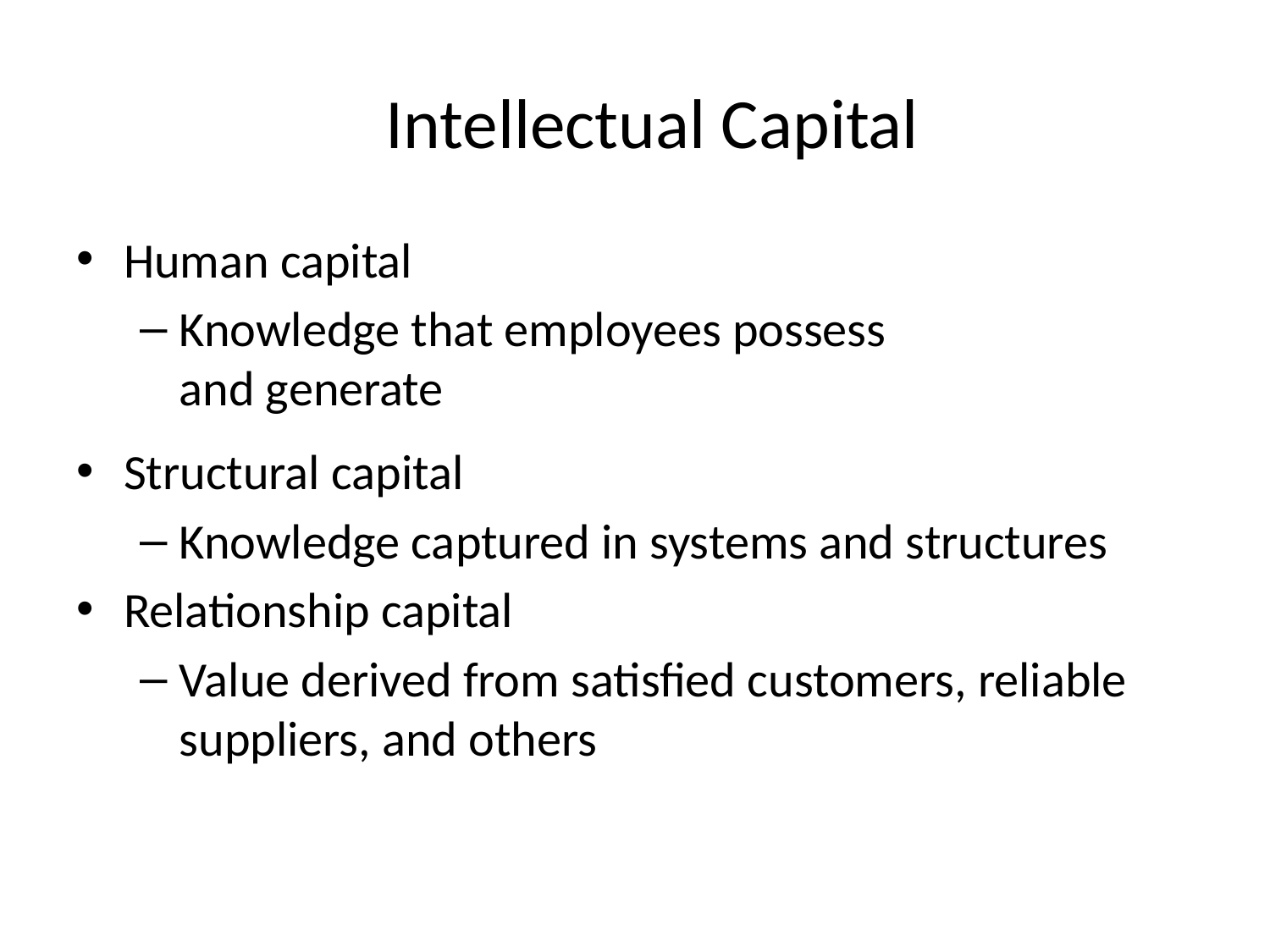

# Intellectual Capital
Human capital
Knowledge that employees possess
and generate
Structural capital
Knowledge captured in systems and structures
Relationship capital
Value derived from satisfied customers, reliable suppliers, and others